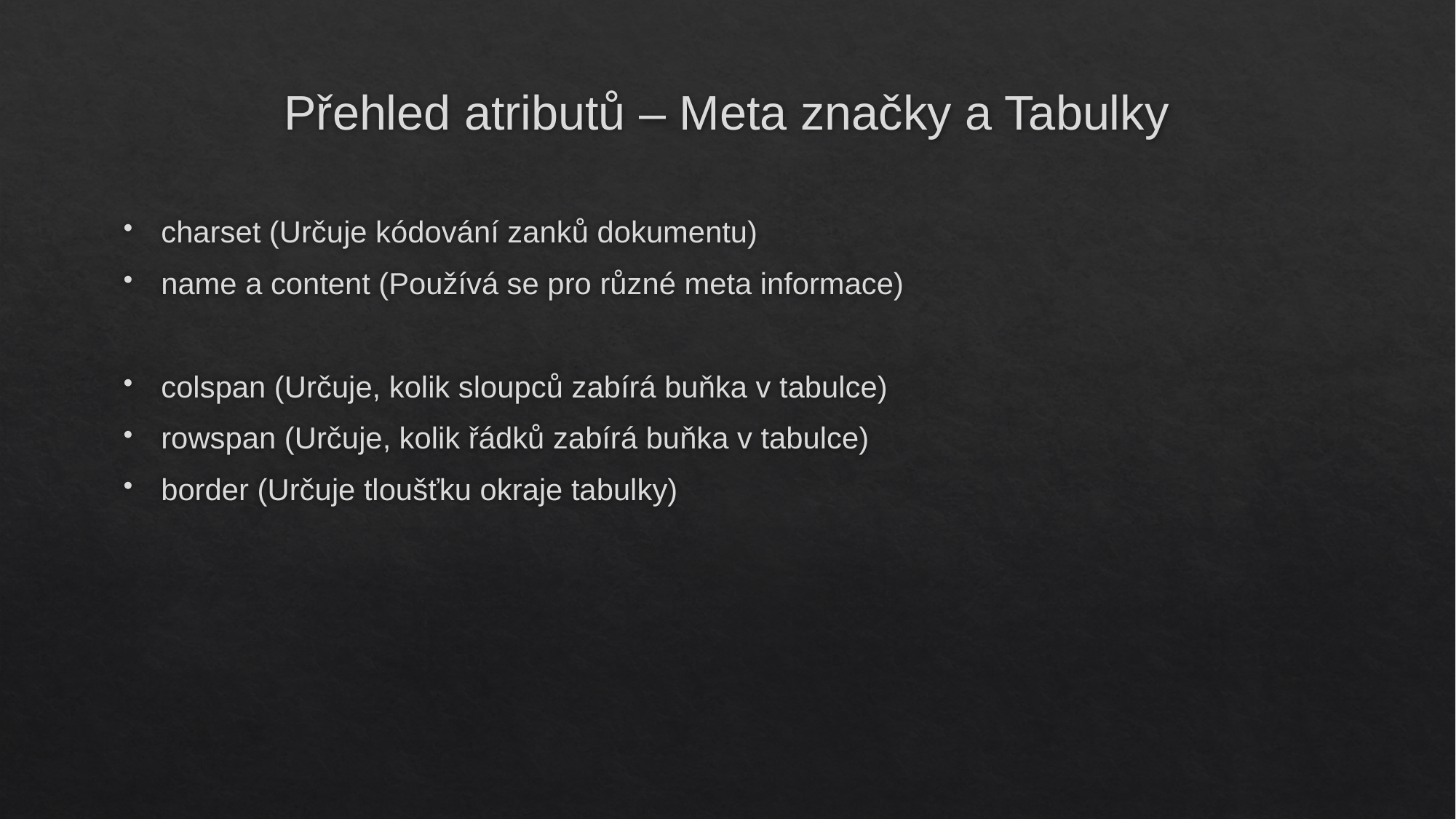

# Přehled atributů – Meta značky a Tabulky
charset (Určuje kódování zanků dokumentu)
name a content (Používá se pro různé meta informace)

colspan (Určuje, kolik sloupců zabírá buňka v tabulce)
rowspan (Určuje, kolik řádků zabírá buňka v tabulce)
border (Určuje tloušťku okraje tabulky)